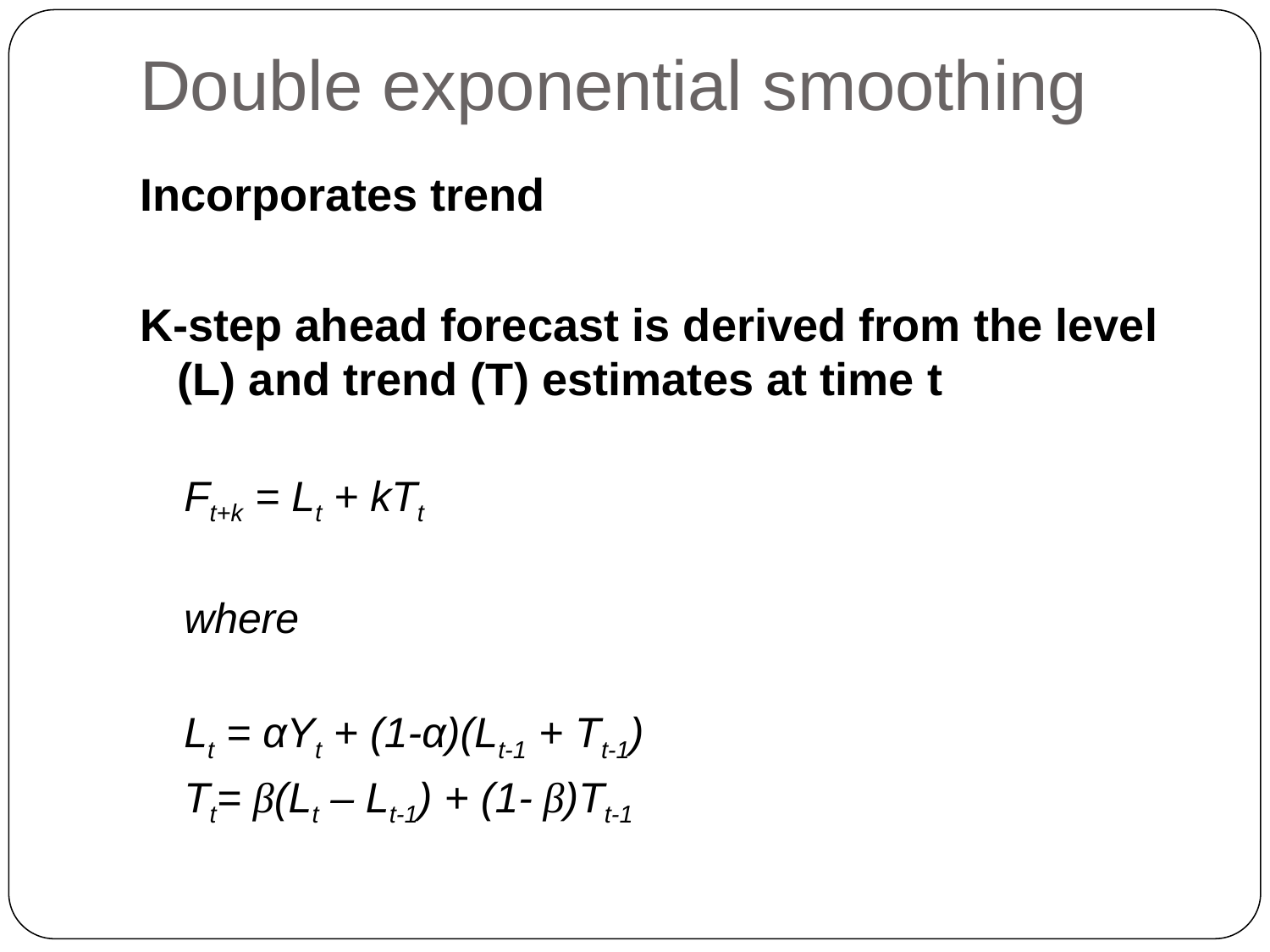

# Double exponential smoothing
Incorporates trend

K-step ahead forecast is derived from the level (L) and trend (T) estimates at time t

Ft+k = Lt + kTt

where

Lt = αYt + (1-α)(Lt-1 + Tt-1)
Tt= β(Lt – Lt-1) + (1- β)Tt-1